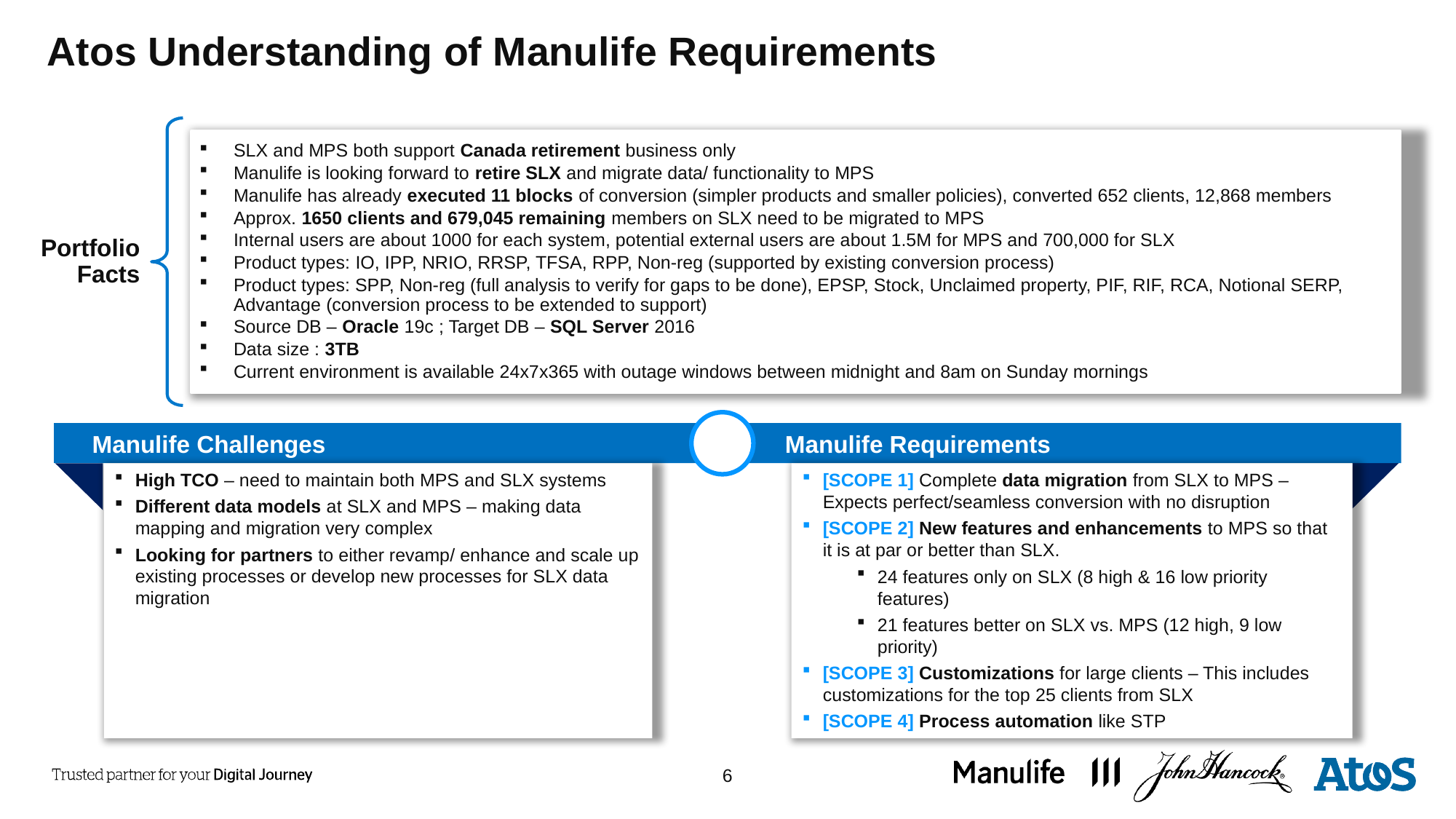

# Atos Understanding of Manulife Requirements

SLX and MPS both support Canada retirement business only
Manulife is looking forward to retire SLX and migrate data/ functionality to MPS
Manulife has already executed 11 blocks of conversion (simpler products and smaller policies), converted 652 clients, 12,868 members
Approx. 1650 clients and 679,045 remaining members on SLX need to be migrated to MPS
Internal users are about 1000 for each system, potential external users are about 1.5M for MPS and 700,000 for SLX
Product types: IO, IPP, NRIO, RRSP, TFSA, RPP, Non-reg (supported by existing conversion process)
Product types: SPP, Non-reg (full analysis to verify for gaps to be done), EPSP, Stock, Unclaimed property, PIF, RIF, RCA, Notional SERP, Advantage (conversion process to be extended to support)
Source DB – Oracle 19c ; Target DB – SQL Server 2016
Data size : 3TB
Current environment is available 24x7x365 with outage windows between midnight and 8am on Sunday mornings
Portfolio Facts

Manulife Challenges
Manulife Requirements

High TCO – need to maintain both MPS and SLX systems
Different data models at SLX and MPS – making data mapping and migration very complex
Looking for partners to either revamp/ enhance and scale up existing processes or develop new processes for SLX data migration
[SCOPE 1] Complete data migration from SLX to MPS – Expects perfect/seamless conversion with no disruption
[SCOPE 2] New features and enhancements to MPS so that it is at par or better than SLX.
24 features only on SLX (8 high & 16 low priority features)
21 features better on SLX vs. MPS (12 high, 9 low priority)
[SCOPE 3] Customizations for large clients – This includes customizations for the top 25 clients from SLX
[SCOPE 4] Process automation like STP